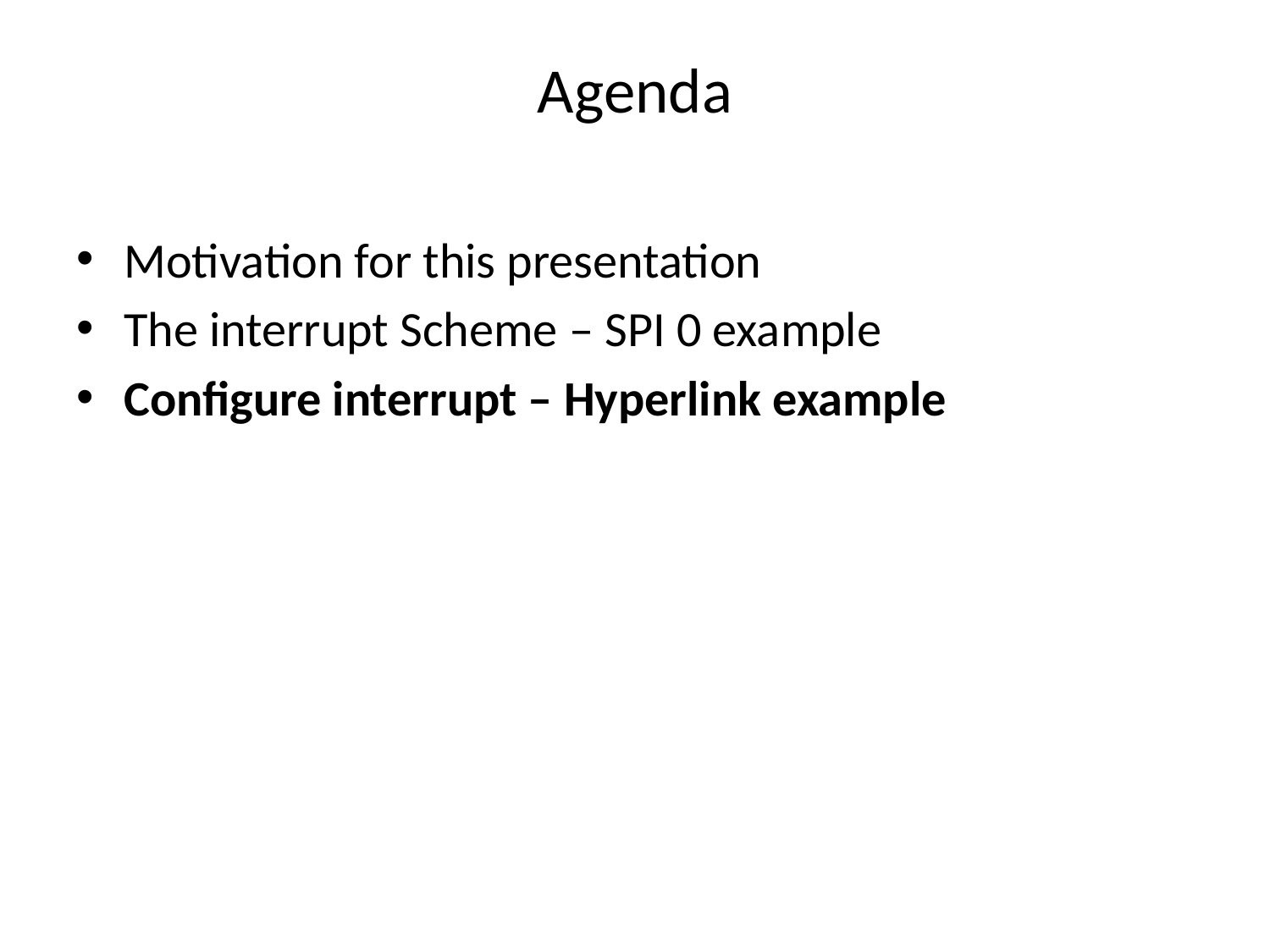

# Agenda
Motivation for this presentation
The interrupt Scheme – SPI 0 example
Configure interrupt – Hyperlink example